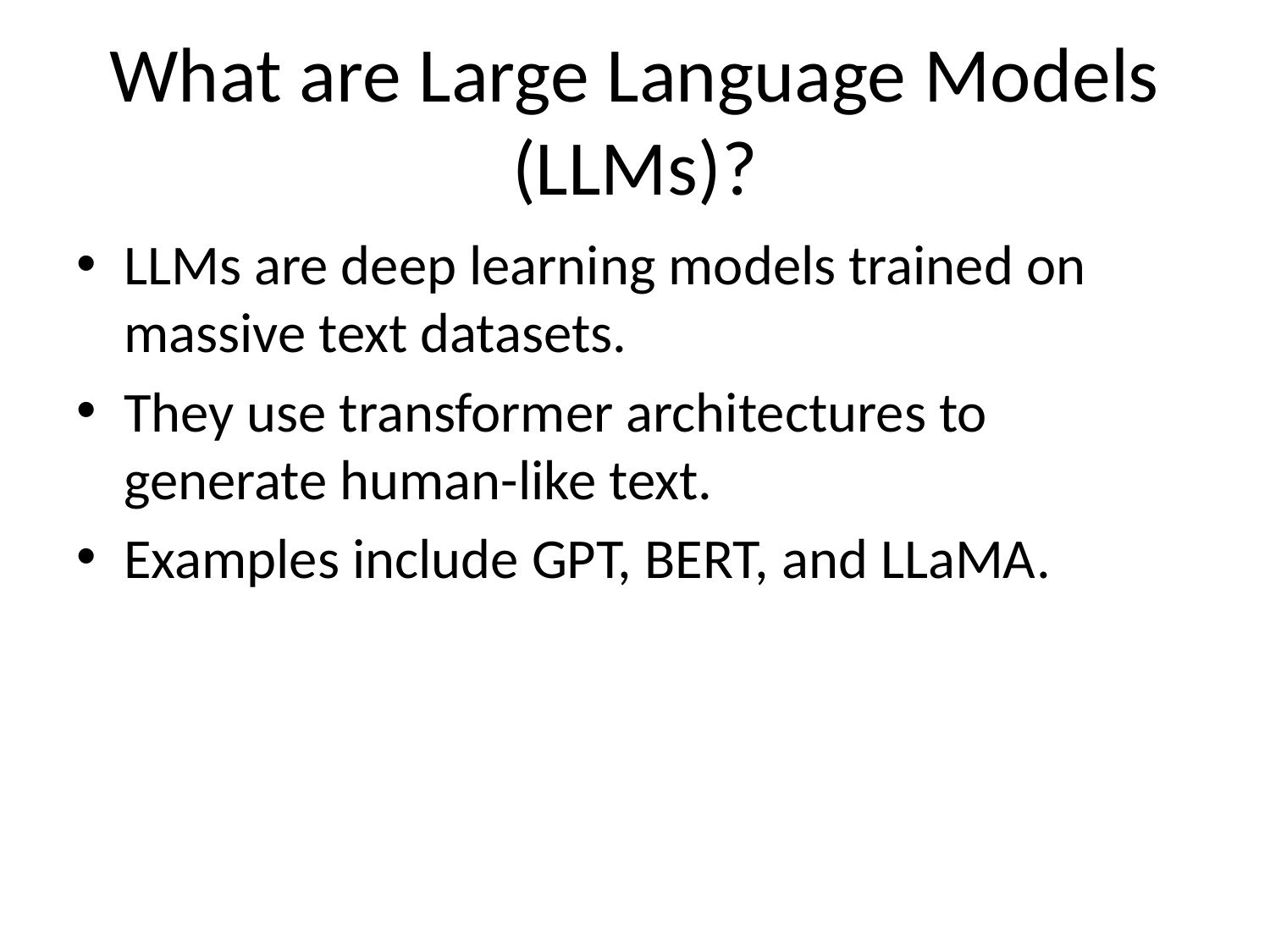

# What are Large Language Models (LLMs)?
LLMs are deep learning models trained on massive text datasets.
They use transformer architectures to generate human-like text.
Examples include GPT, BERT, and LLaMA.